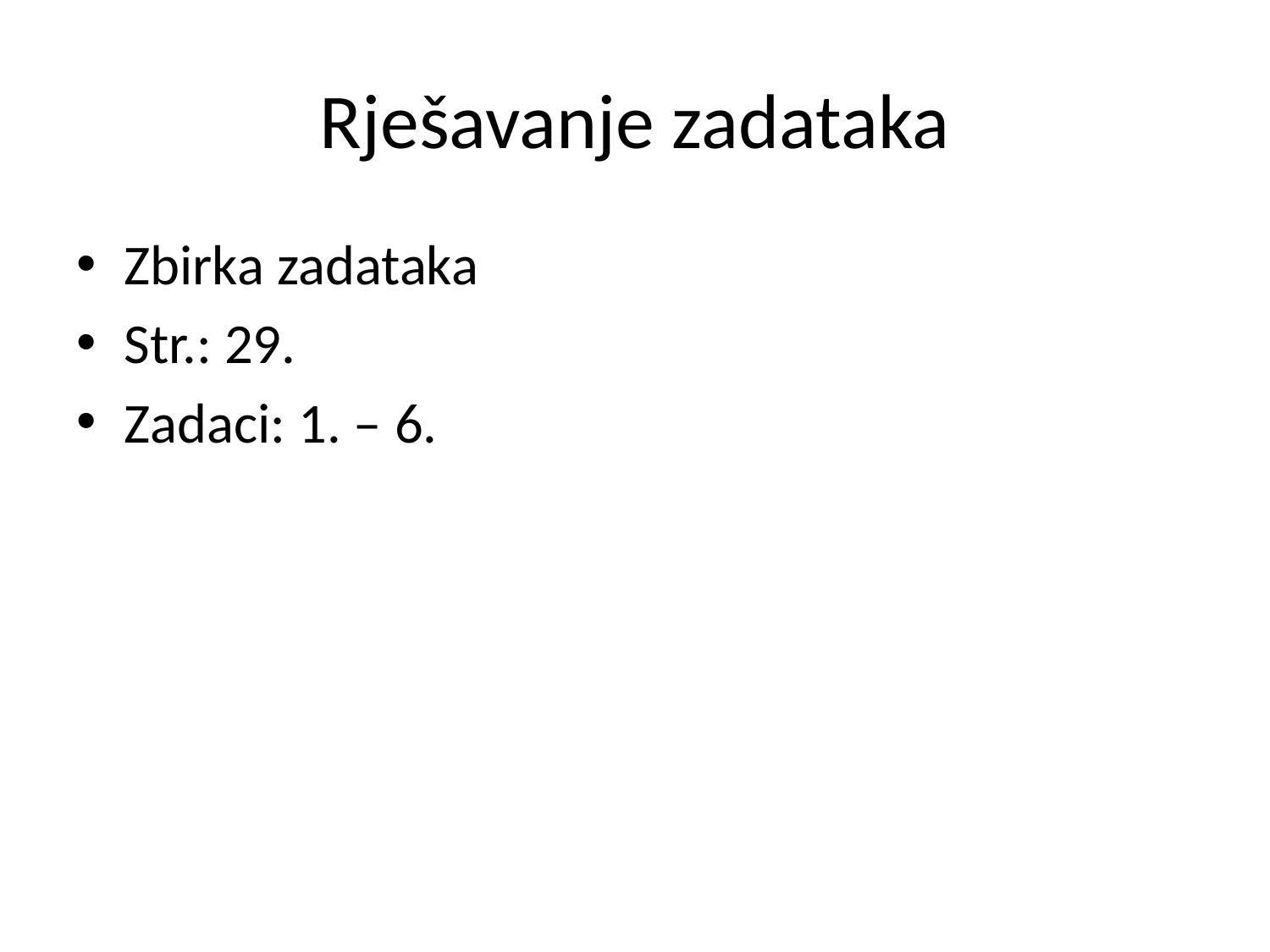

# Rješavanje zadataka
Zbirka zadataka
Str.: 29.
Zadaci: 1. – 6.